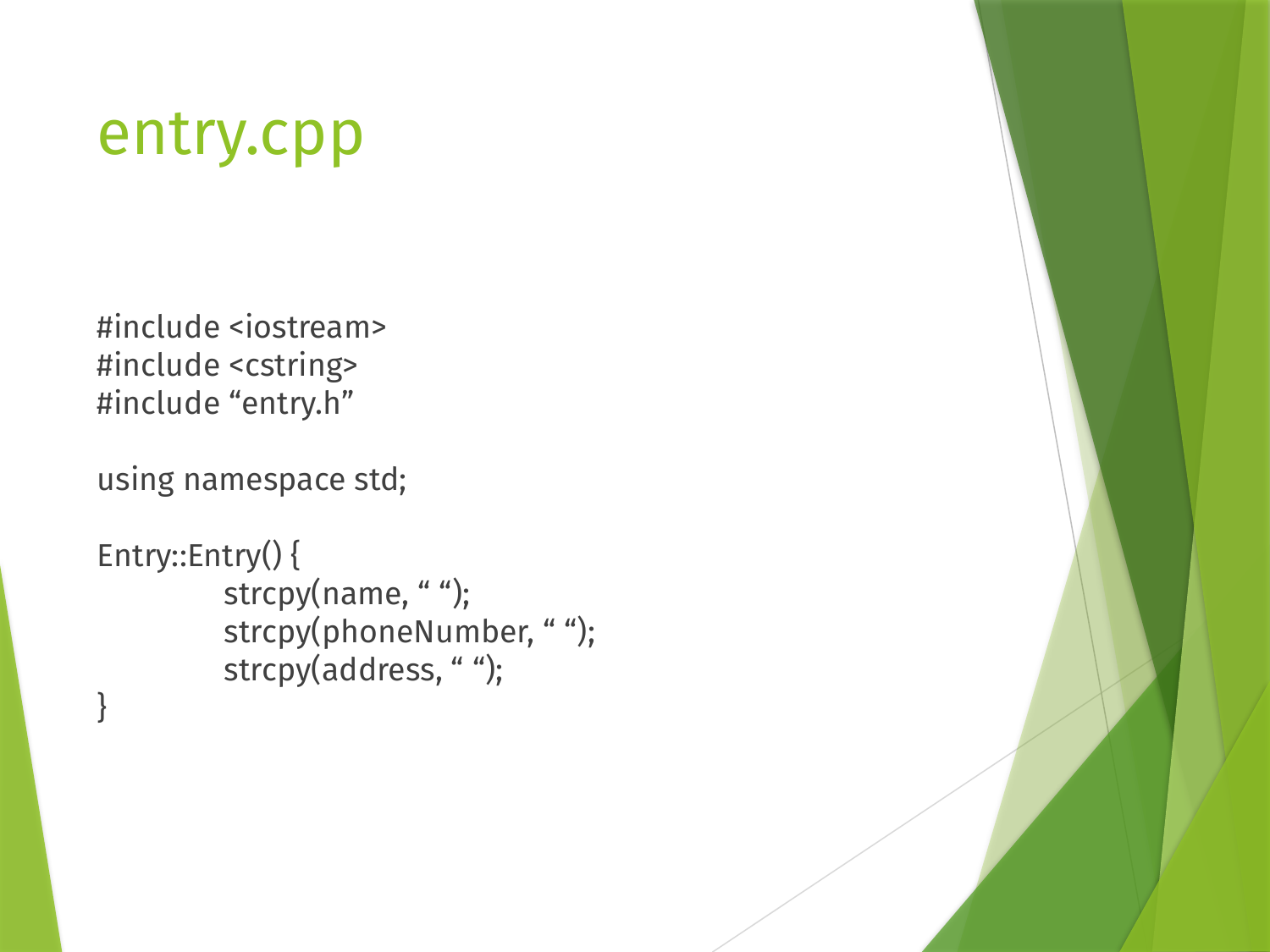

# entry.cpp
#include <iostream>
#include <cstring>
#include “entry.h”

using namespace std;

Entry::Entry() {
	strcpy(name, “ “);
	strcpy(phoneNumber, “ “);
	strcpy(address, “ “);
}